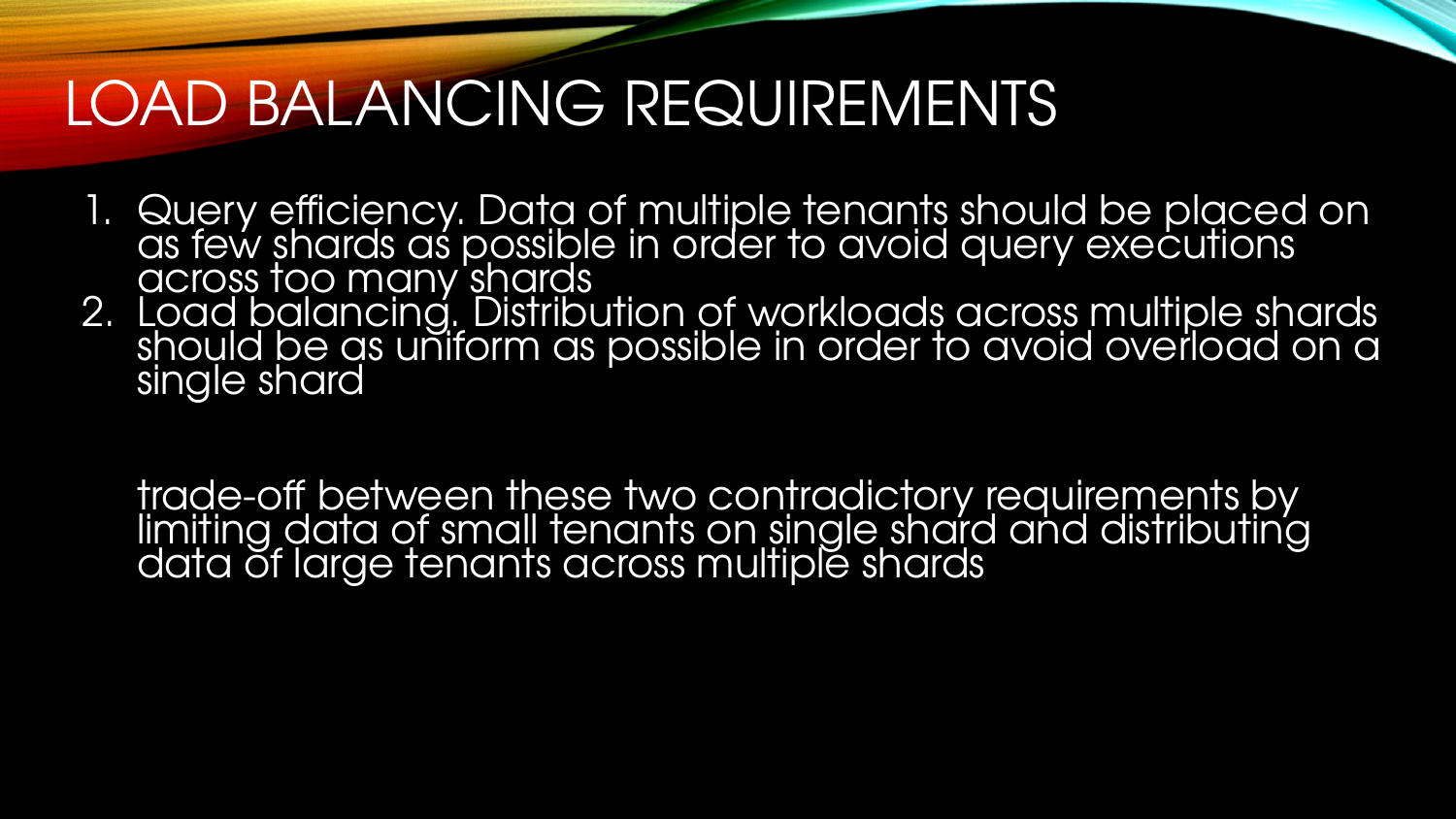

# LOAD BALANCING requirements
Query efficiency. Data of multiple tenants should be placed on as few shards as possible in order to avoid query executions across too many shards
Load balancing. Distribution of workloads across multiple shards should be as uniform as possible in order to avoid overload on a single shard

trade-off between these two contradictory requirements by limiting data of small tenants on single shard and distributing data of large tenants across multiple shards